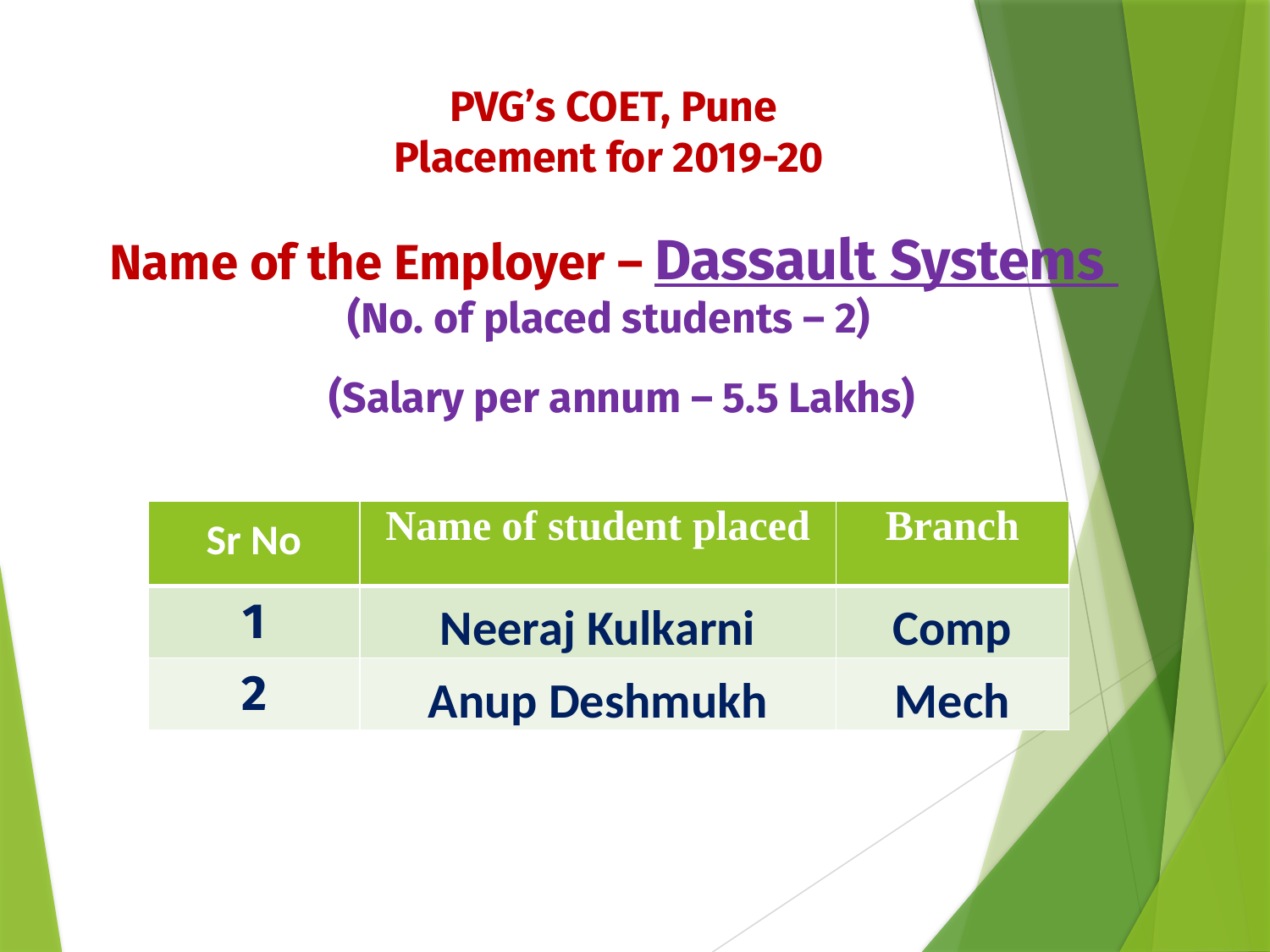

PVG’s COET, Pune
Placement for 2019-20
Name of the Employer – Dassault Systems
(No. of placed students – 2)
 (Salary per annum – 5.5 Lakhs)
| Sr No | Name of student placed | Branch |
| --- | --- | --- |
| 1 | Neeraj Kulkarni | Comp |
| 2 | Anup Deshmukh | Mech |